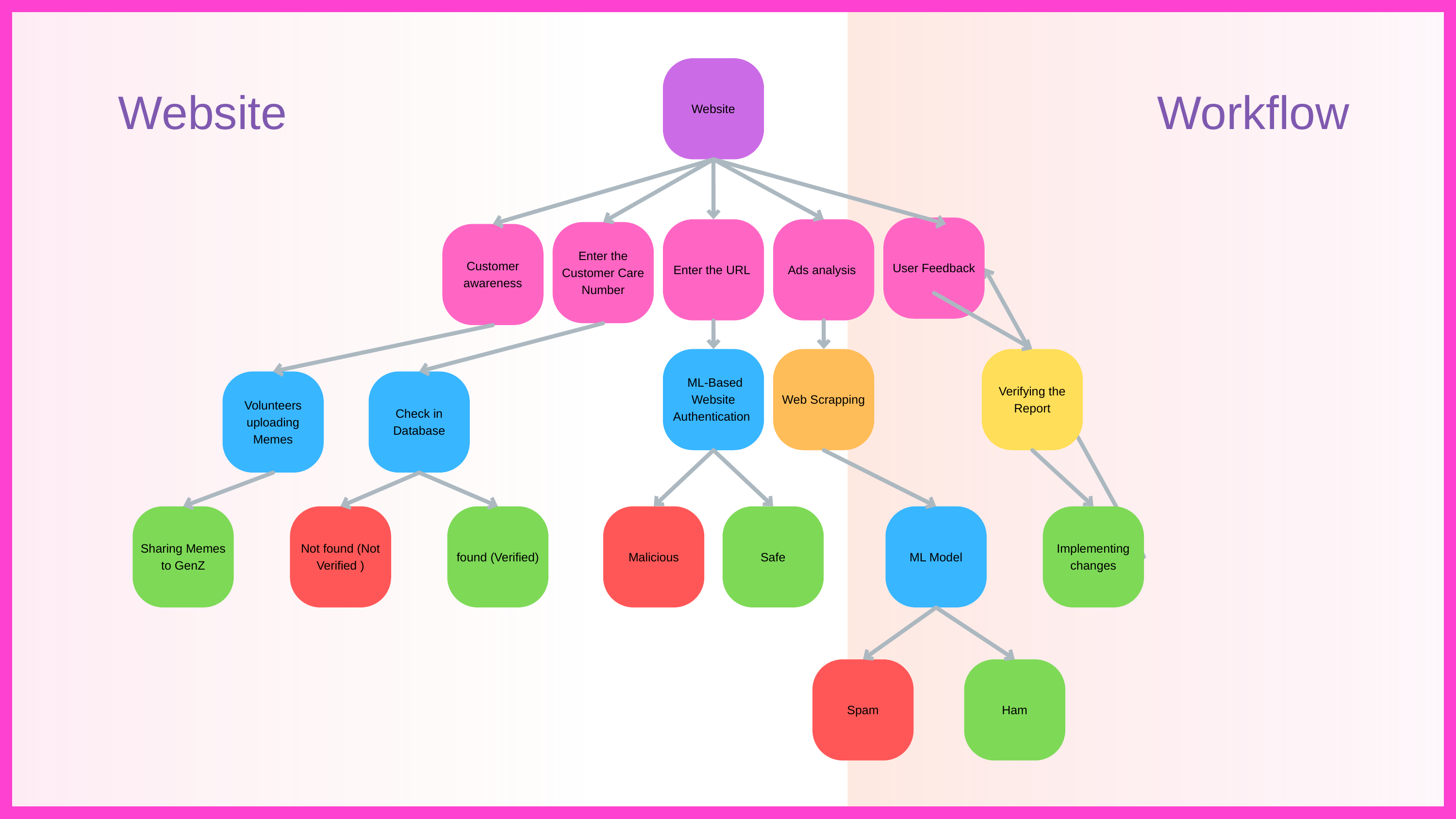

Website

User Feedback

Enter the URL

Ads analysis

Enter the Customer Care Number

Customer awareness

 ML-Based Website Authentication

Web Scrapping

Verifying the Report

Volunteers uploading Memes

Check in Database

Sharing Memes to GenZ

Not found (Not Verified )

found (Verified)

Malicious

Safe

ML Model

Implementing changes

Spam

Ham
Website
Workflow